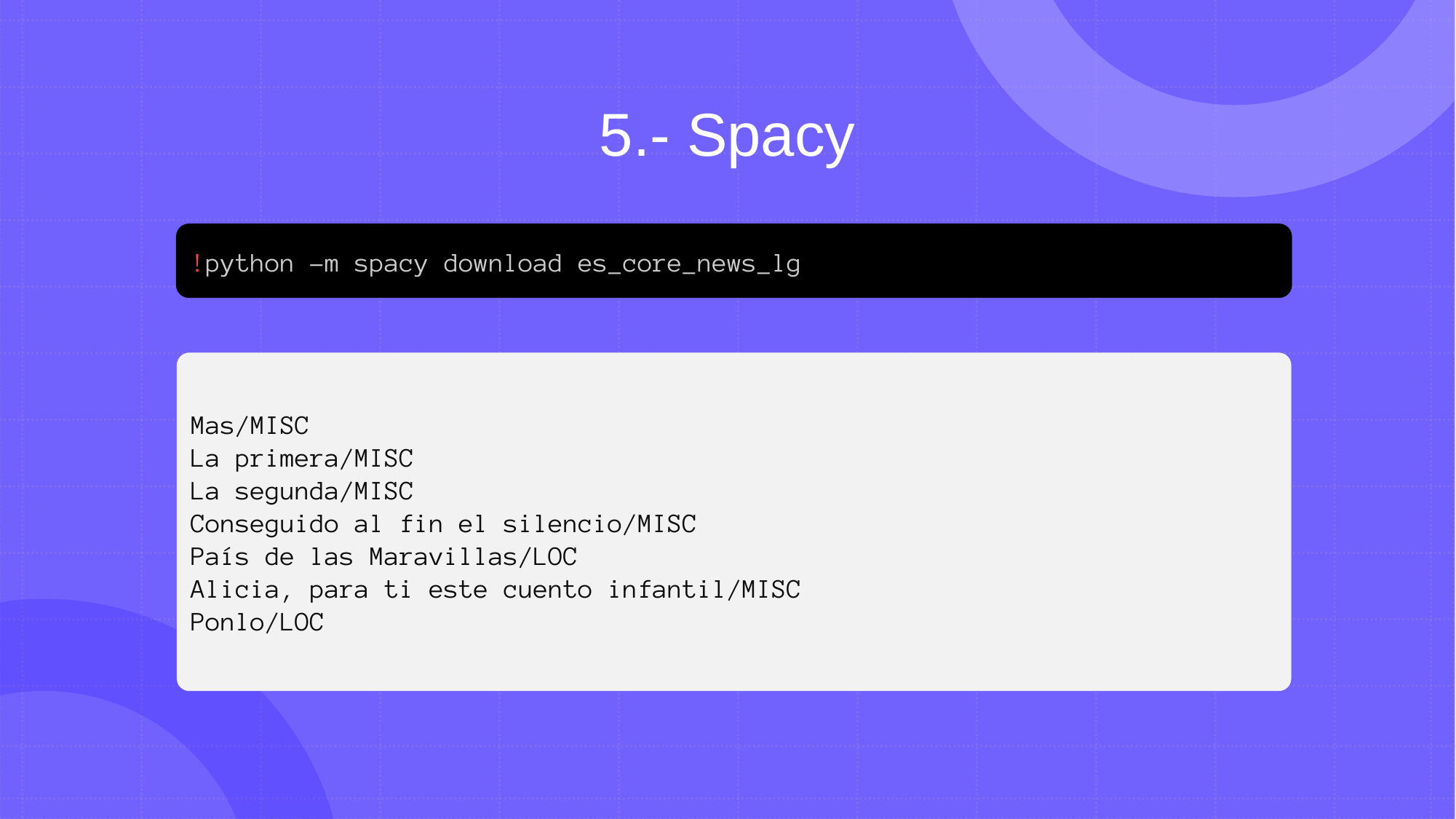

# 5.- Spacy
!python -m spacy download es_core_news_lg
Mas/MISC
La primera/MISC
La segunda/MISC
Conseguido al fin el silencio/MISC
País de las Maravillas/LOC
Alicia, para ti este cuento infantil/MISC
Ponlo/LOC